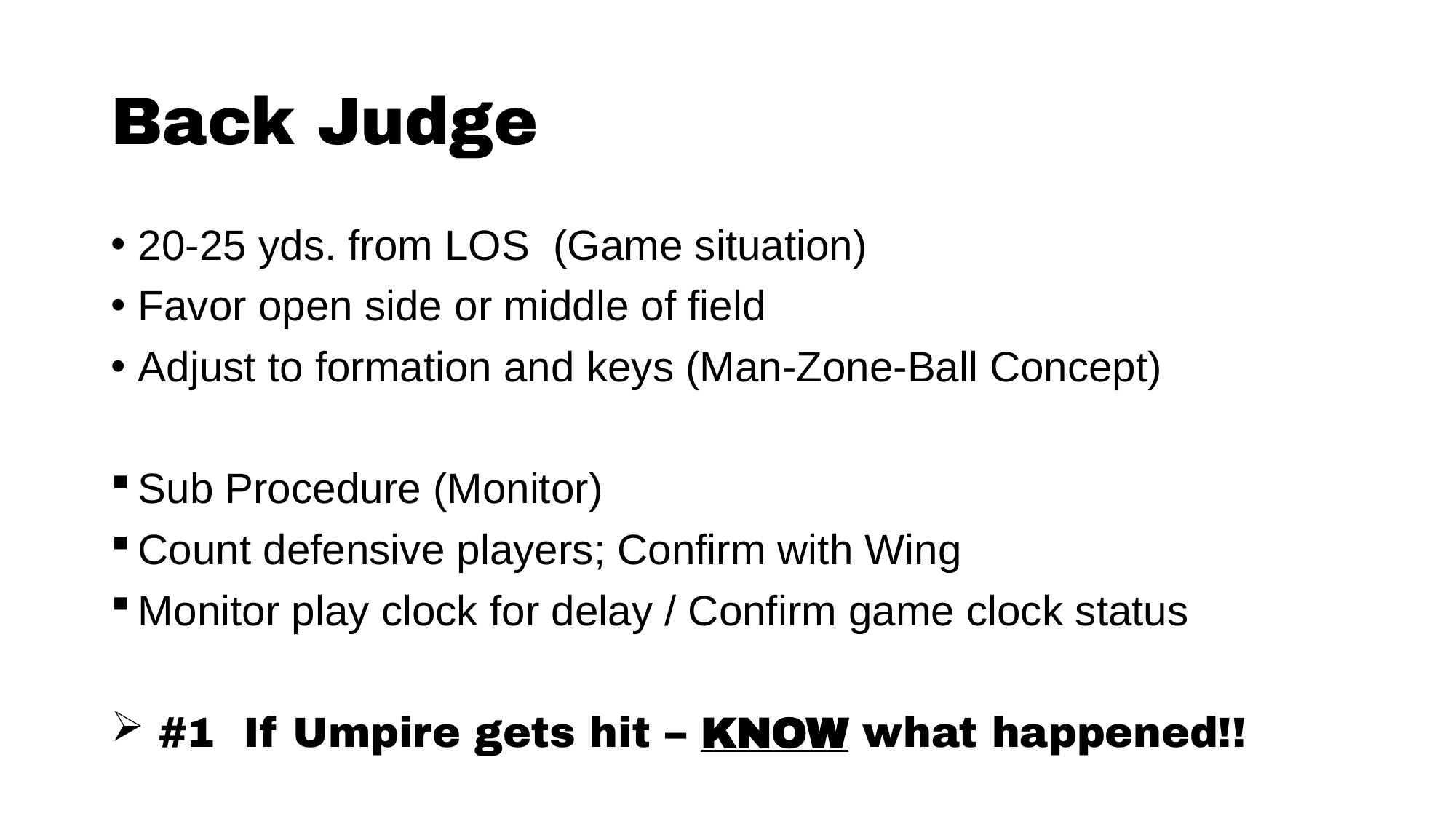

# Back Judge
20-25 yds. from LOS  (Game situation)
Favor open side or middle of field
Adjust to formation and keys (Man-Zone-Ball Concept)

Sub Procedure (Monitor)
Count defensive players; Confirm with Wing
Monitor play clock for delay / Confirm game clock status

 #1  If Umpire gets hit – KNOW what happened!!